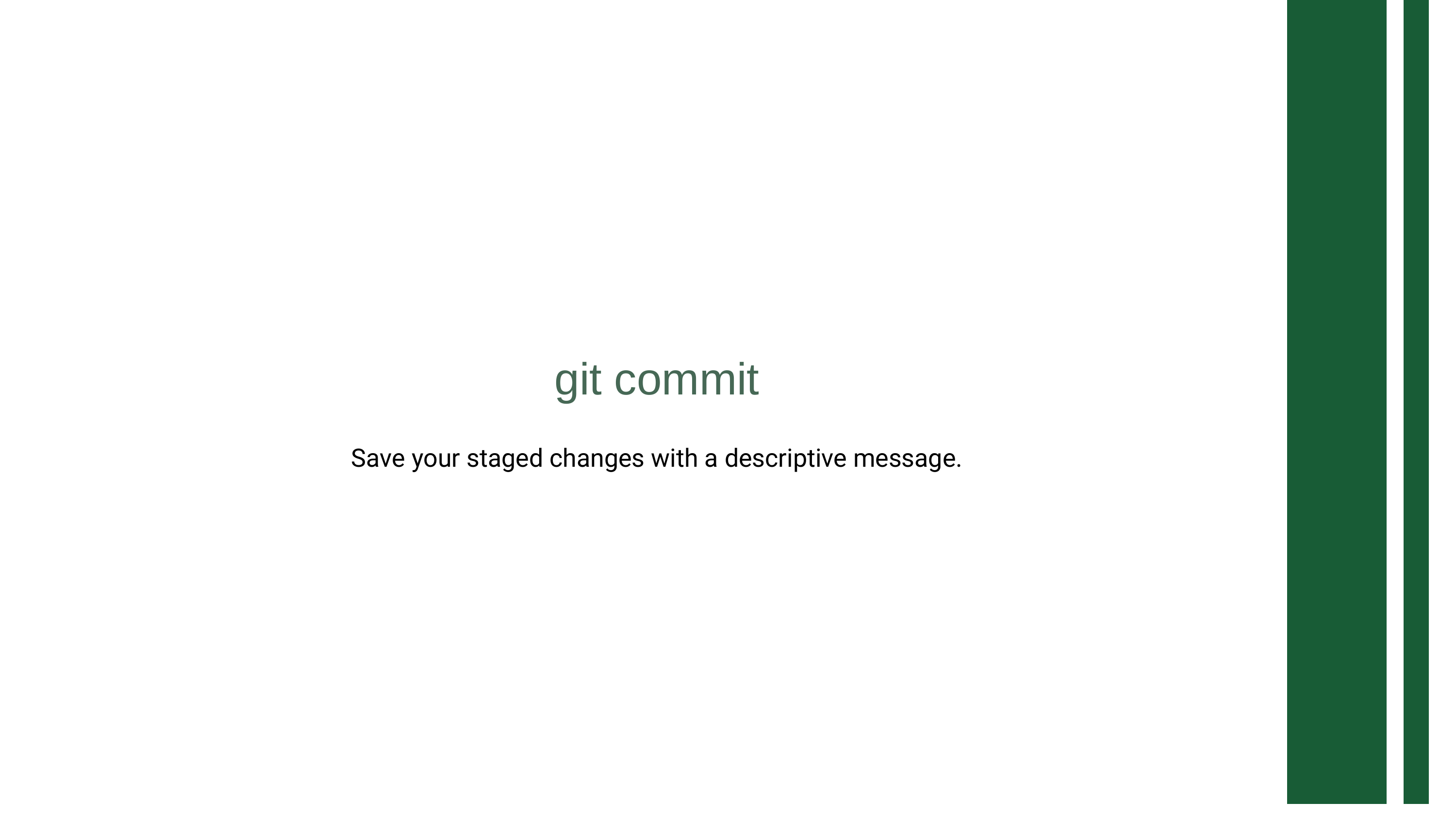

git commit
Save your staged changes with a descriptive message.